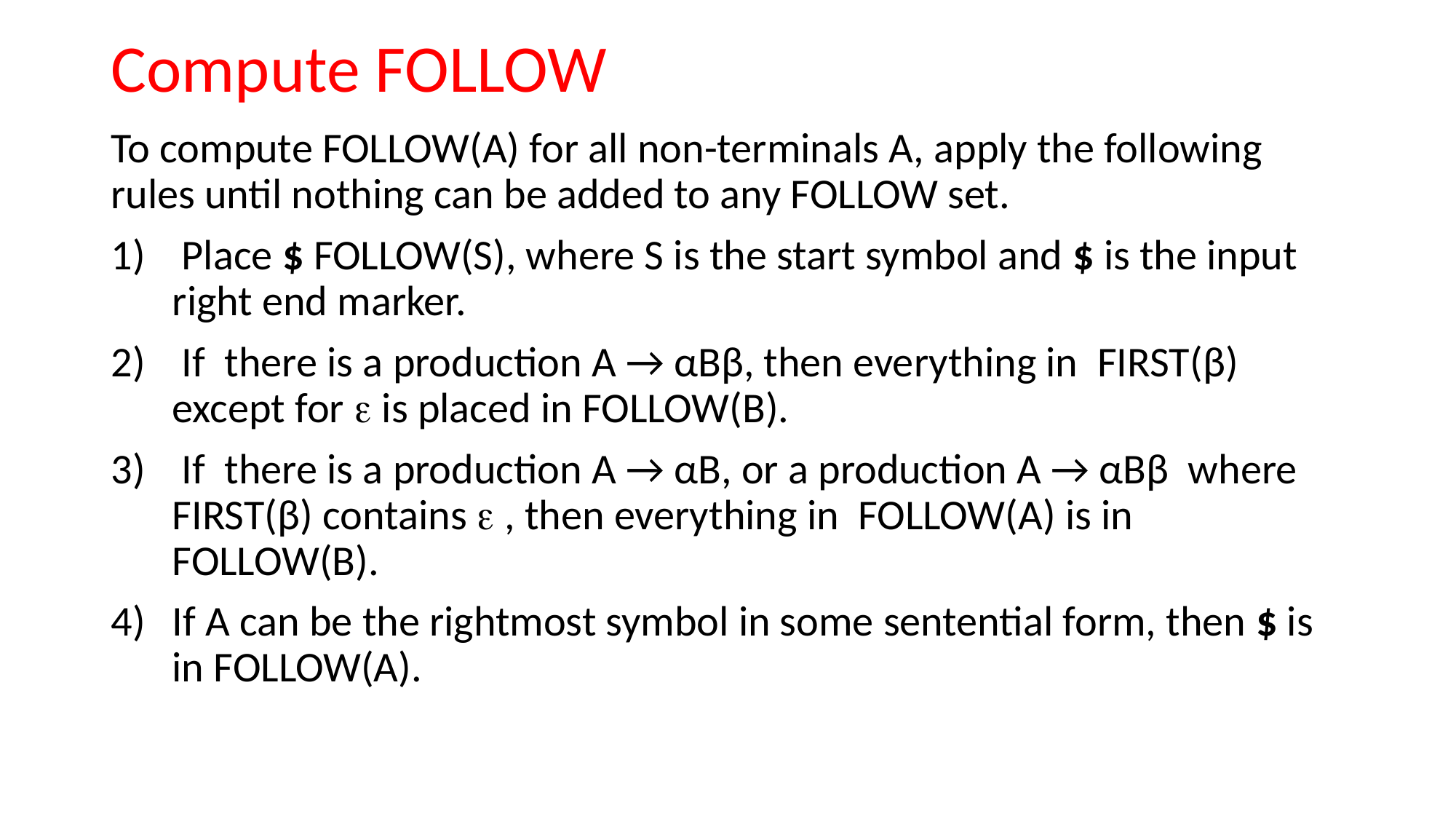

# Compute FOLLOW
To compute FOLLOW(A) for all non-terminals A, apply the following rules until nothing can be added to any FOLLOW set.
 Place $ FOLLOW(S), where S is the start symbol and $ is the input right end marker.
 If  there is a production A → αBβ, then everything in  FIRST(β) except for ε is placed in FOLLOW(B).
 If  there is a production A → αB, or a production A → αBβ  where FIRST(β) contains ε , then everything in  FOLLOW(A) is in FOLLOW(B).
If A can be the rightmost symbol in some sentential form, then $ is in FOLLOW(A).